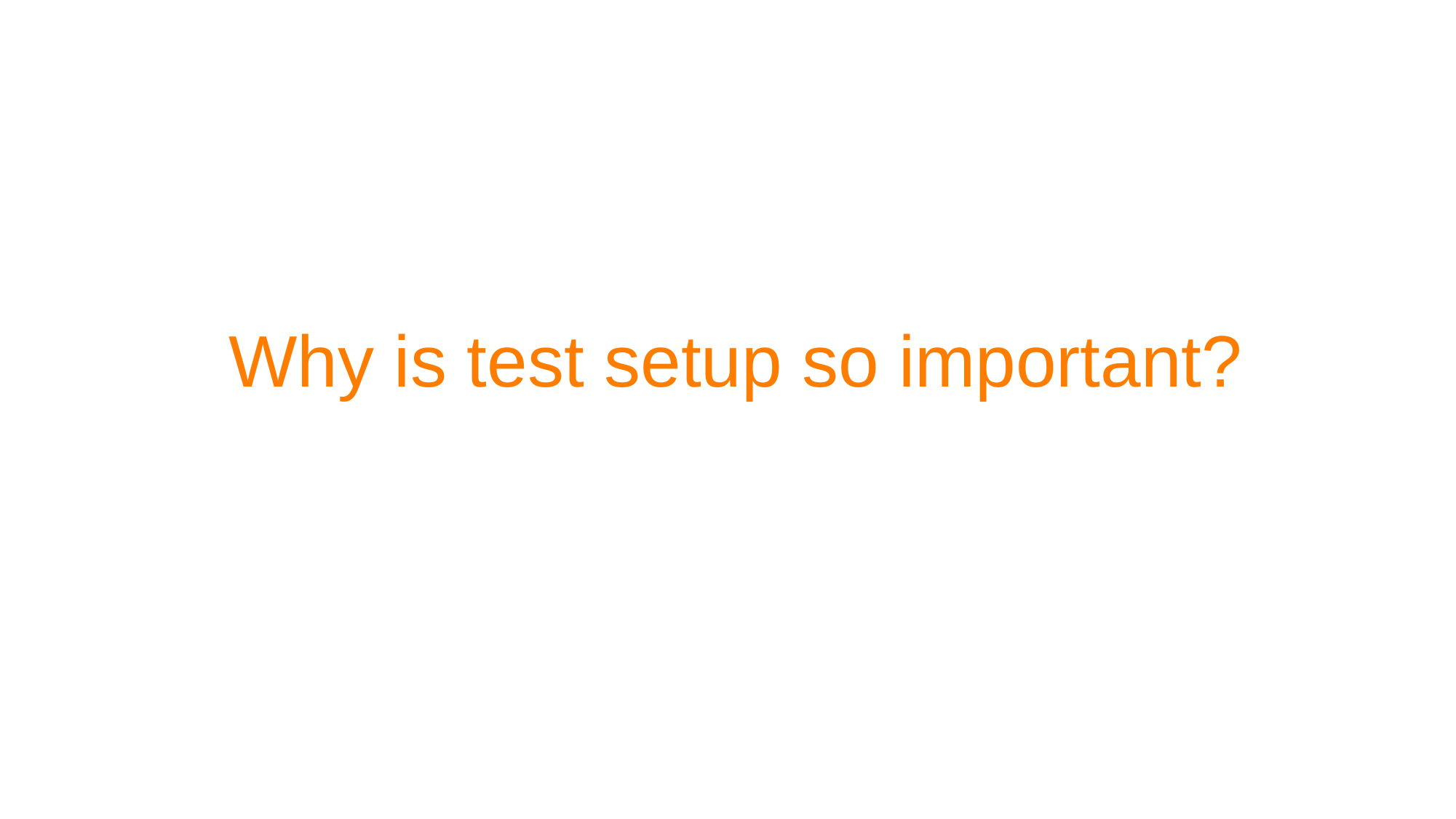

# Why is test setup so important?